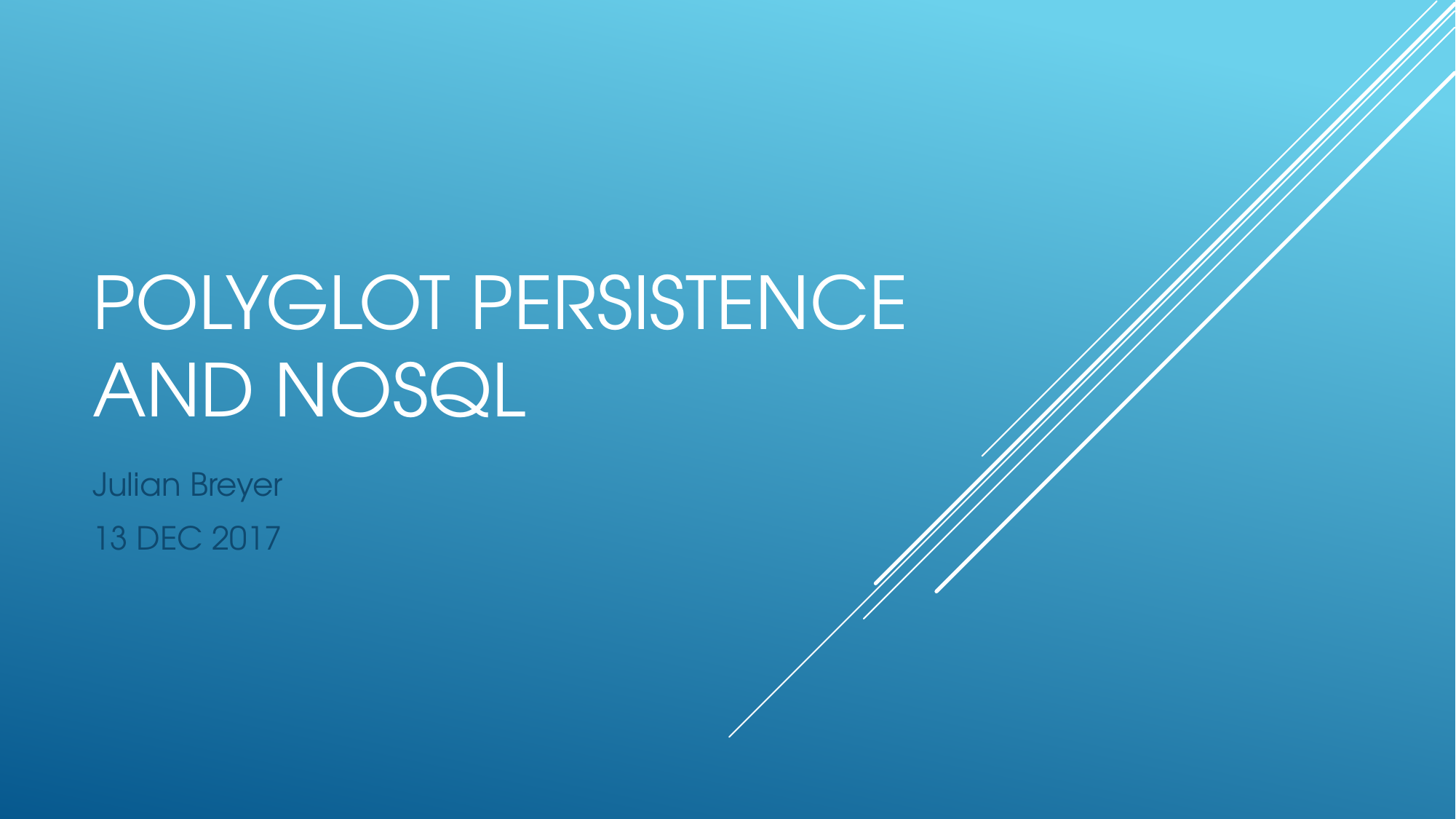

# Polyglot Persistence and NOSQL
Julian Breyer
13 DEC 2017